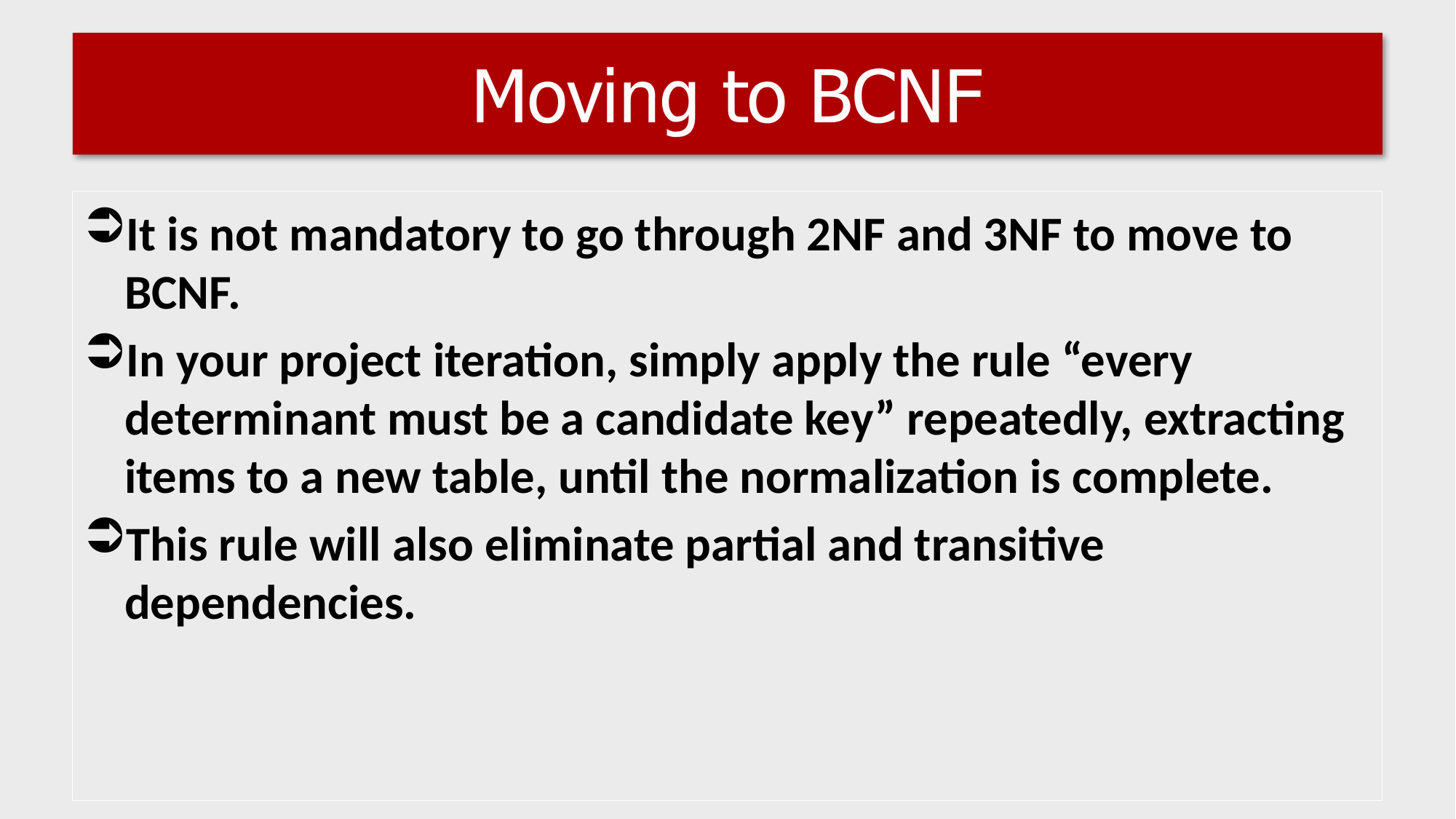

# Moving to BCNF
It is not mandatory to go through 2NF and 3NF to move to BCNF.
In your project iteration, simply apply the rule “every determinant must be a candidate key” repeatedly, extracting items to a new table, until the normalization is complete.
This rule will also eliminate partial and transitive dependencies.